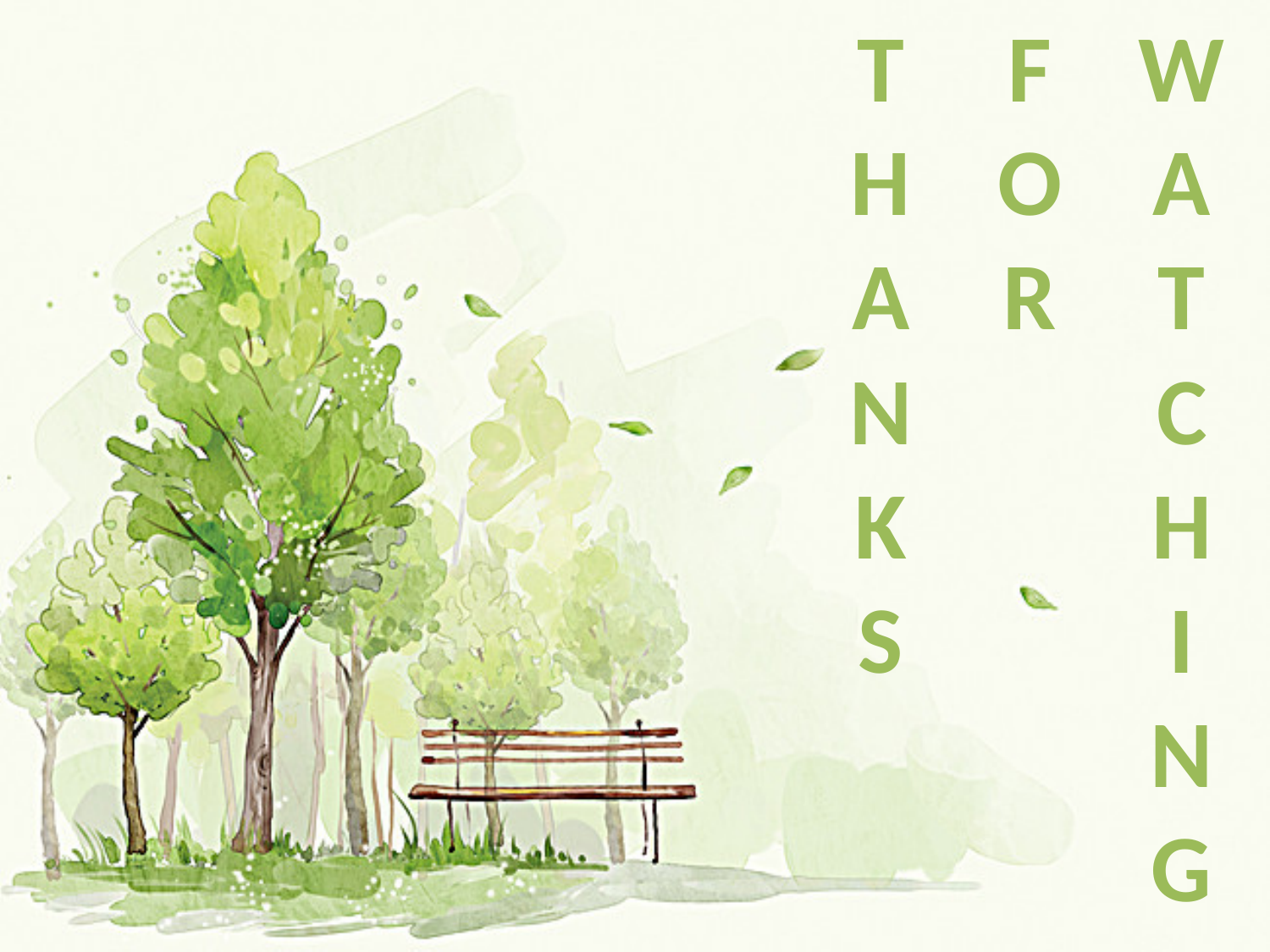

F
O
R
W
A
T
C
H
I
N
G
T
H
A
N
K
S